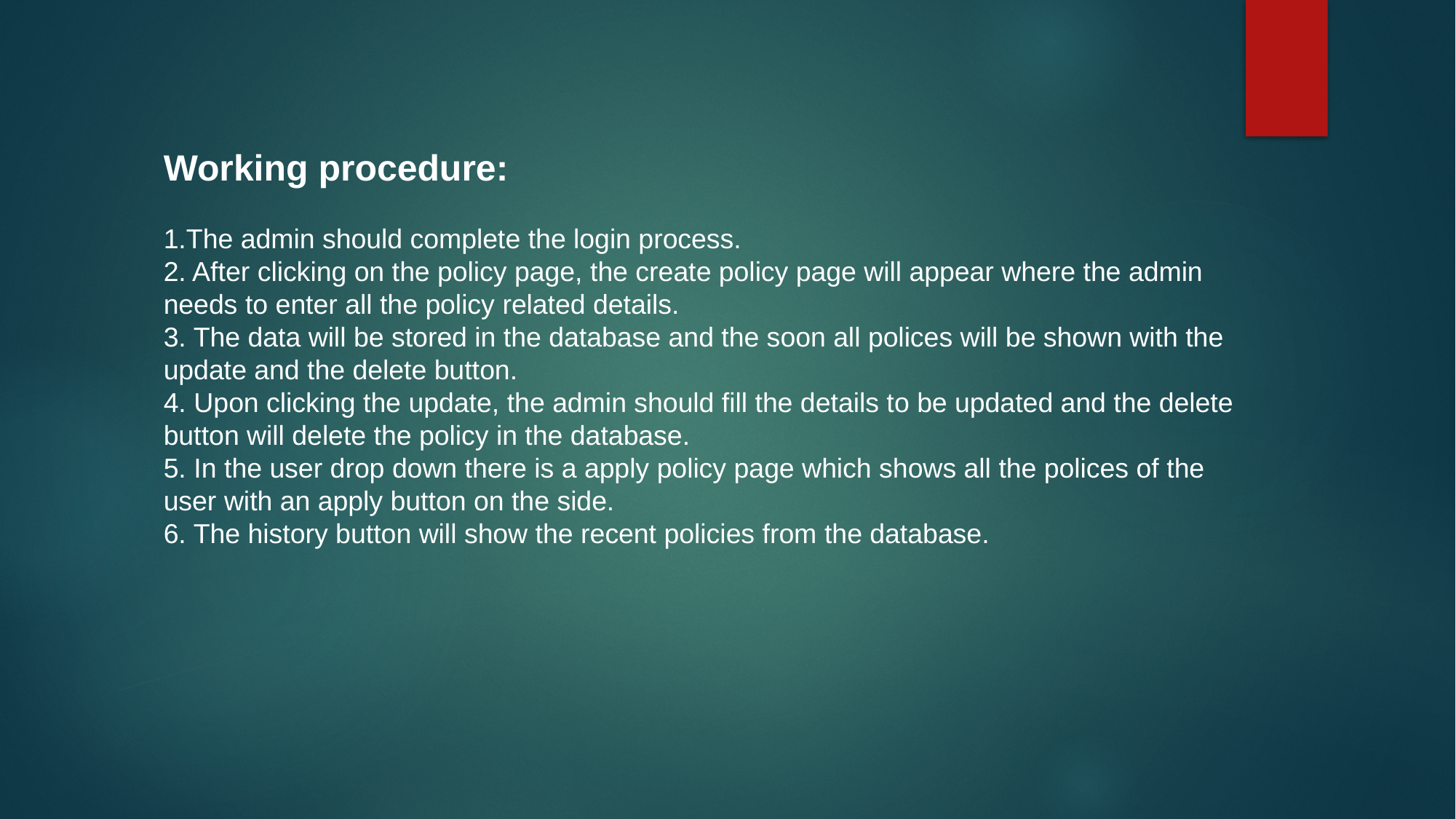

Working procedure:

1.The admin should complete the login process.
2. After clicking on the policy page, the create policy page will appear where the admin
needs to enter all the policy related details.
3. The data will be stored in the database and the soon all polices will be shown with the update and the delete button.
4. Upon clicking the update, the admin should fill the details to be updated and the delete button will delete the policy in the database.
5. In the user drop down there is a apply policy page which shows all the polices of the user with an apply button on the side.
6. The history button will show the recent policies from the database.